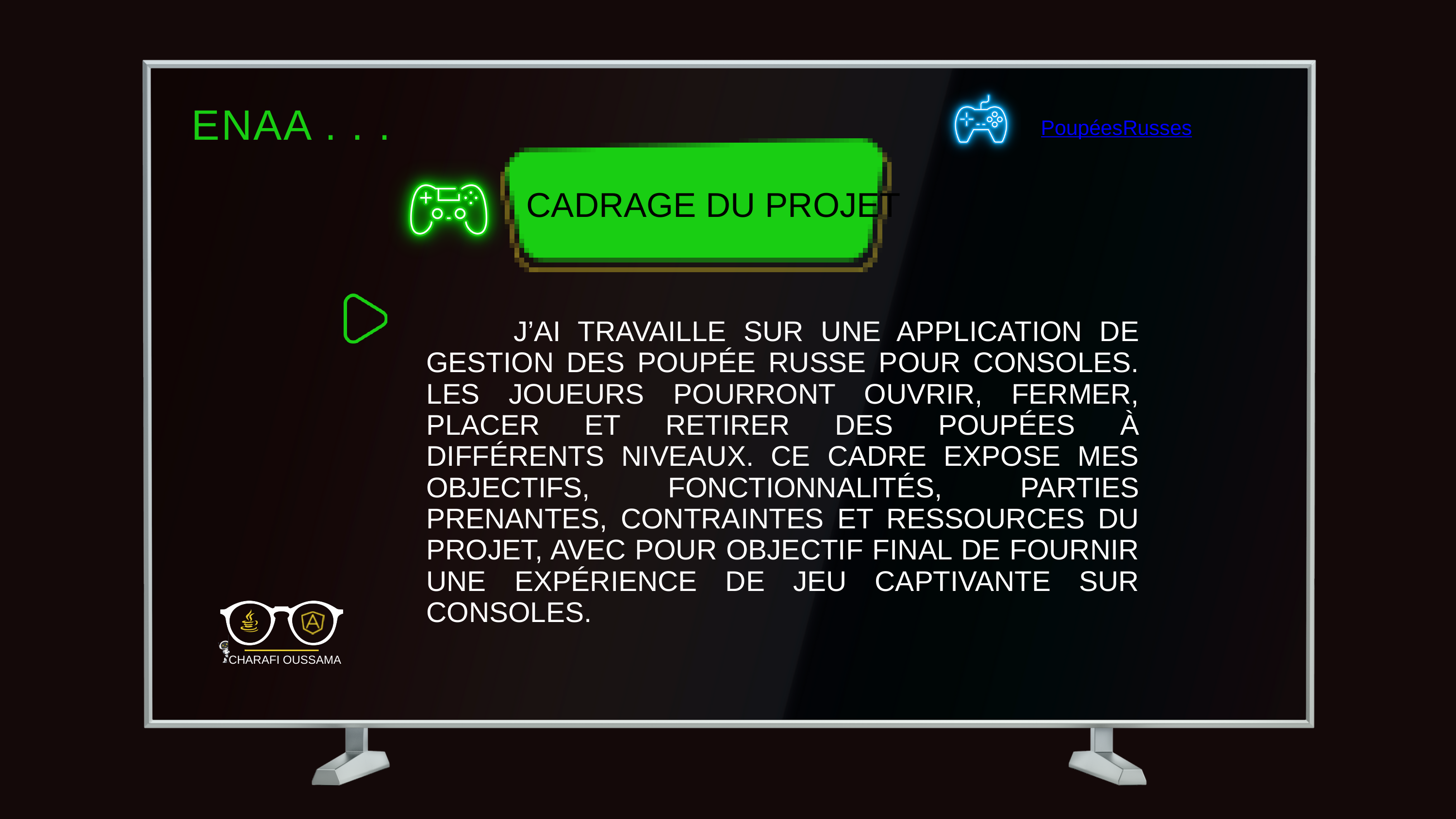

ENAA . . .
PoupéesRusses

CADRAGE DU PROJET

     J’AI TRAVAILLE SUR UNE APPLICATION DE GESTION DES POUPÉE RUSSE POUR CONSOLES. LES JOUEURS POURRONT OUVRIR, FERMER, PLACER ET RETIRER DES POUPÉES À DIFFÉRENTS NIVEAUX. CE CADRE EXPOSE MES OBJECTIFS, FONCTIONNALITÉS, PARTIES PRENANTES, CONTRAINTES ET RESSOURCES DU PROJET, AVEC POUR OBJECTIF FINAL DE FOURNIR UNE EXPÉRIENCE DE JEU CAPTIVANTE SUR CONSOLES.

CHARAFI OUSSAMA